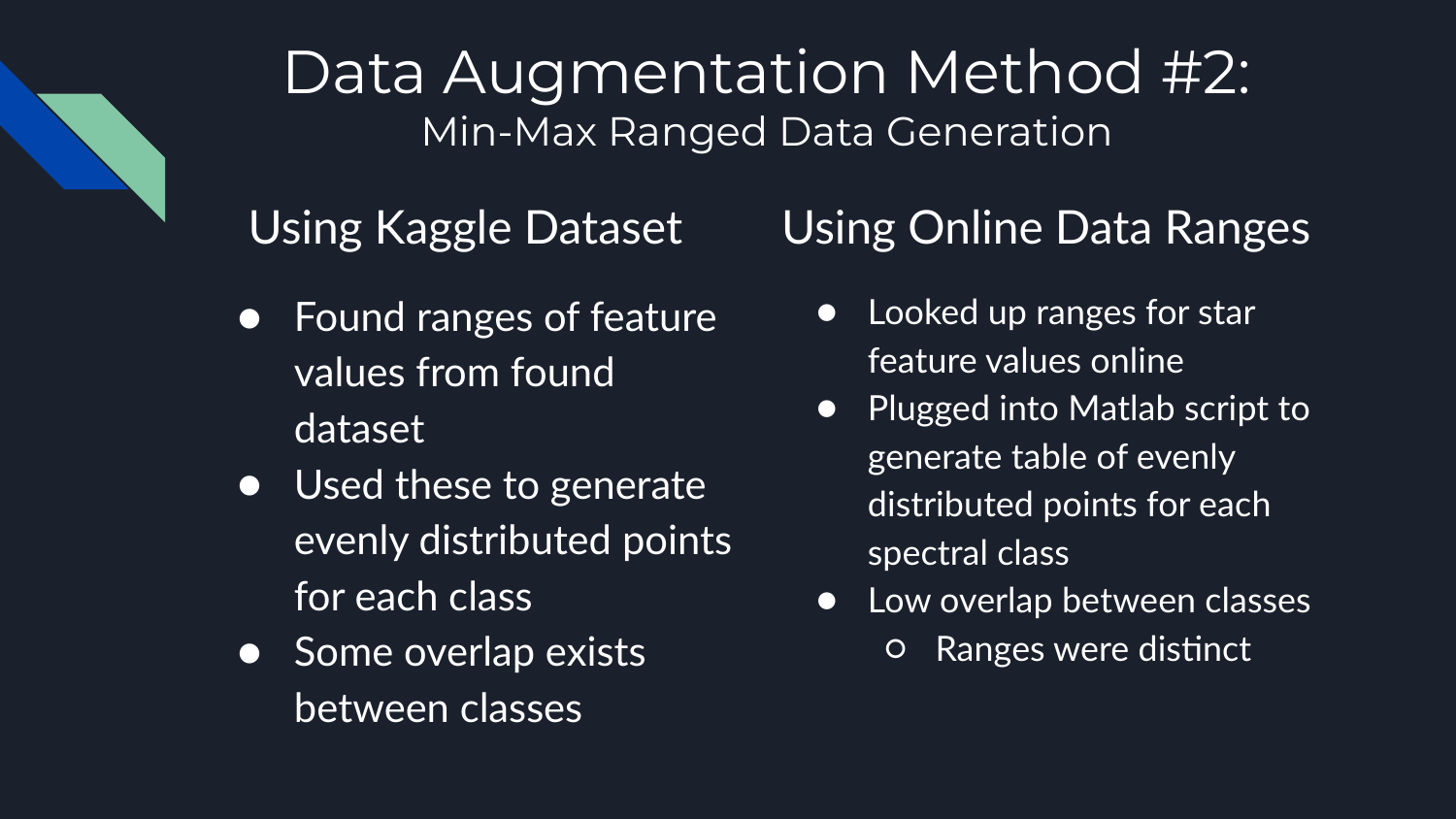

# Data Augmentation Method #2: Min-Max Ranged Data Generation
Using Kaggle Dataset
Using Online Data Ranges
Found ranges of feature values from found dataset
Used these to generate evenly distributed points for each class
Some overlap exists between classes
Looked up ranges for star feature values online
Plugged into Matlab script to generate table of evenly distributed points for each spectral class
Low overlap between classes
Ranges were distinct